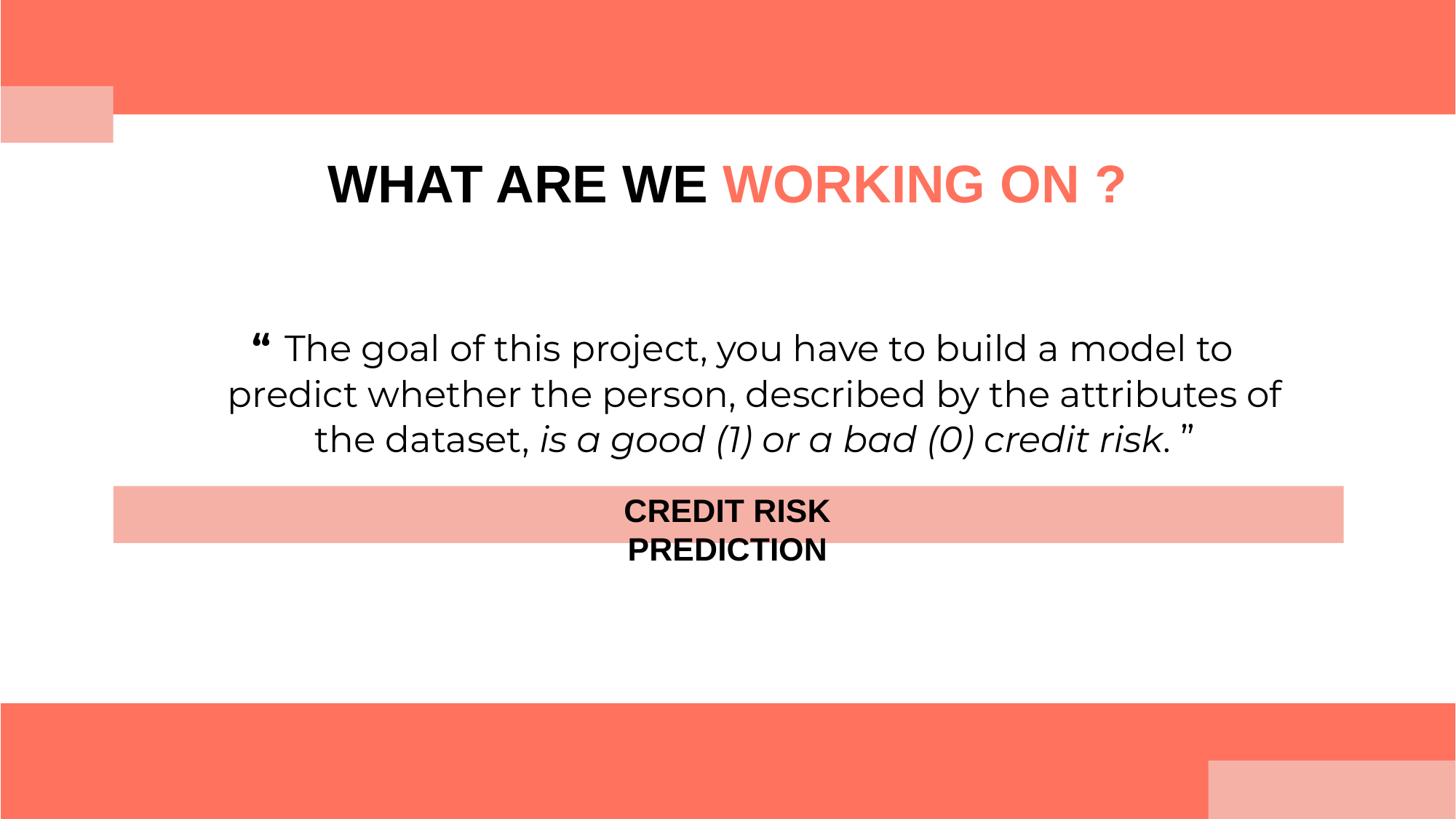

WHAT ARE WE WORKING ON ?

 “ The goal of this project, you have to build a model to predict whether the person, described by the attributes of the dataset, is a good (1) or a bad (0) credit risk. ”
# CREDIT RISK PREDICTION